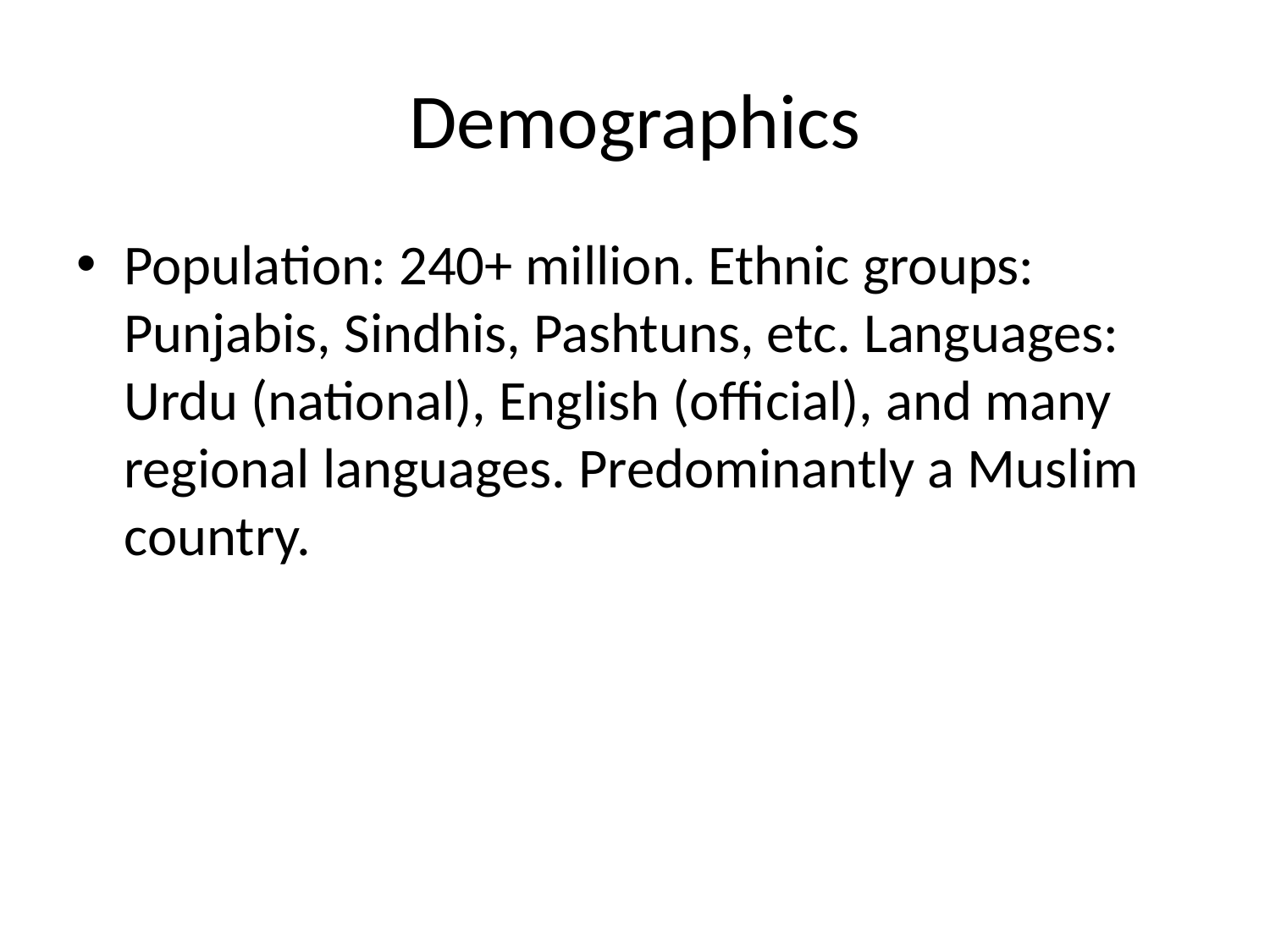

# Demographics
Population: 240+ million. Ethnic groups: Punjabis, Sindhis, Pashtuns, etc. Languages: Urdu (national), English (official), and many regional languages. Predominantly a Muslim country.